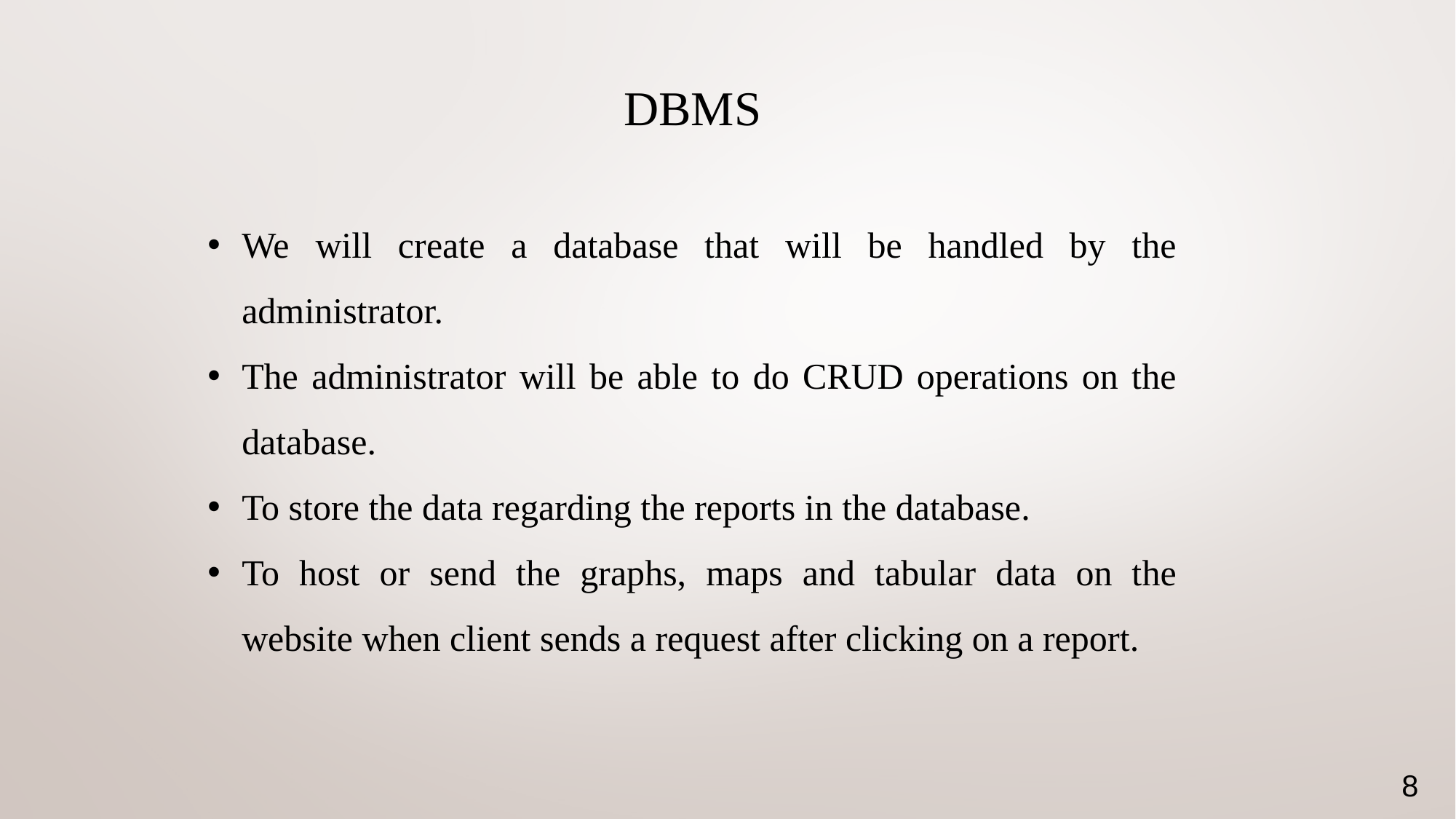

DBMS
We will create a database that will be handled by the administrator.
The administrator will be able to do CRUD operations on the database.
To store the data regarding the reports in the database.
To host or send the graphs, maps and tabular data on the website when client sends a request after clicking on a report.

8